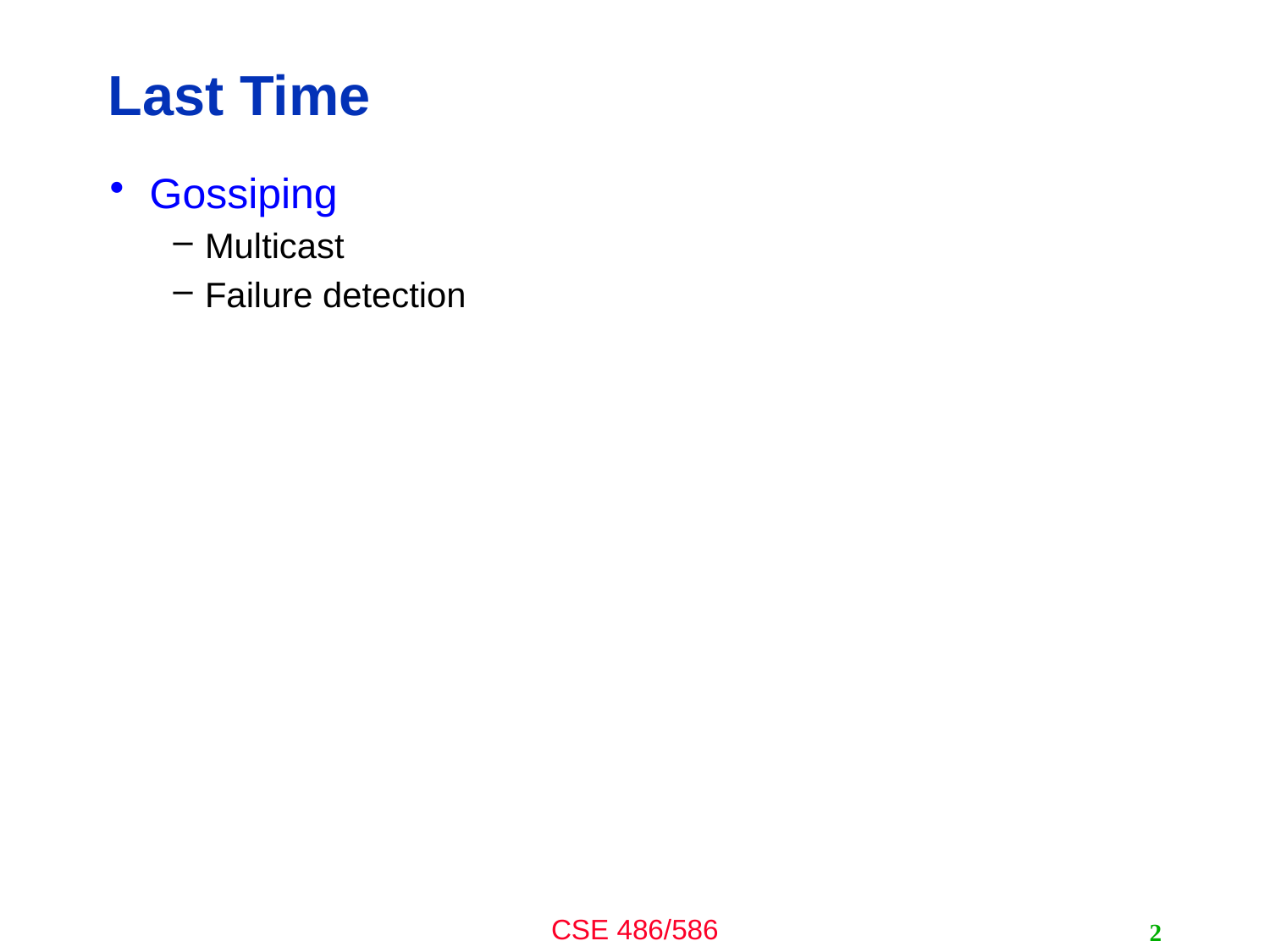

# Last Time
Gossiping
Multicast
Failure detection
2